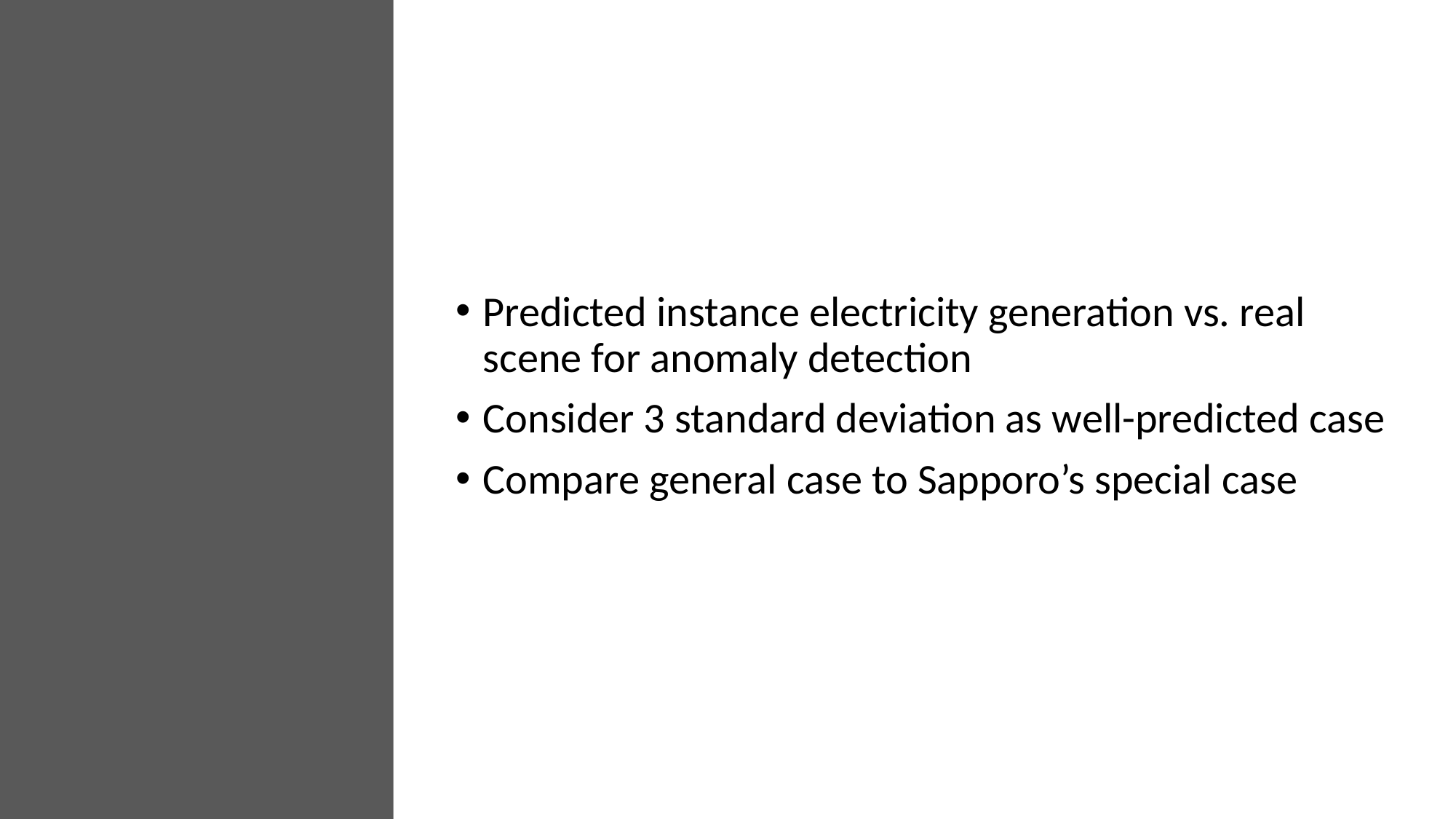

Predicted instance electricity generation vs. real scene for anomaly detection
Consider 3 standard deviation as well-predicted case
Compare general case to Sapporo’s special case